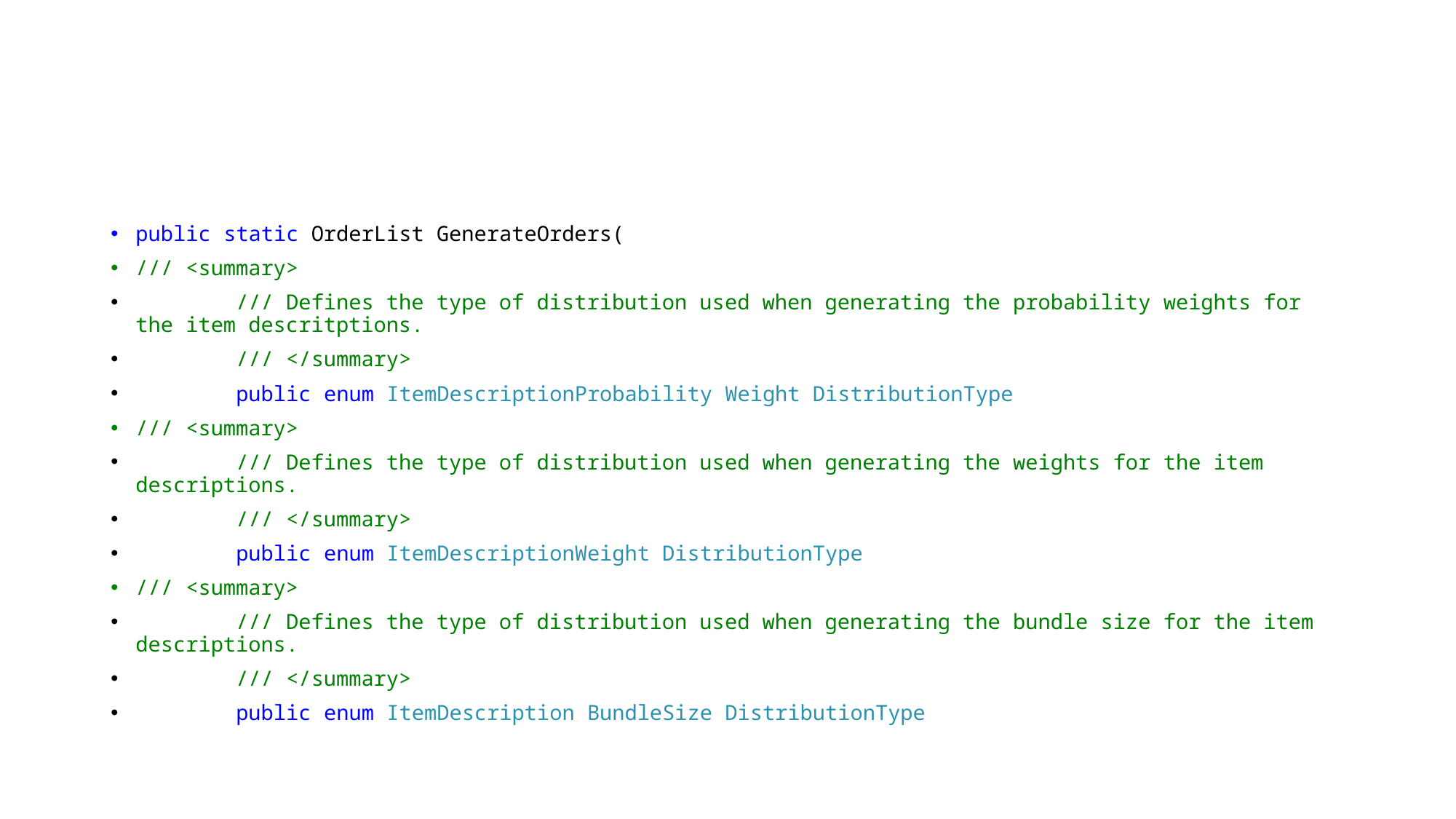

#
public static OrderList GenerateOrders(
/// <summary>
        /// Defines the type of distribution used when generating the probability weights for the item descritptions.
        /// </summary>
        public enum ItemDescriptionProbability Weight DistributionType
/// <summary>
        /// Defines the type of distribution used when generating the weights for the item descriptions.
        /// </summary>
        public enum ItemDescriptionWeight DistributionType
/// <summary>
        /// Defines the type of distribution used when generating the bundle size for the item descriptions.
        /// </summary>
        public enum ItemDescription BundleSize DistributionType